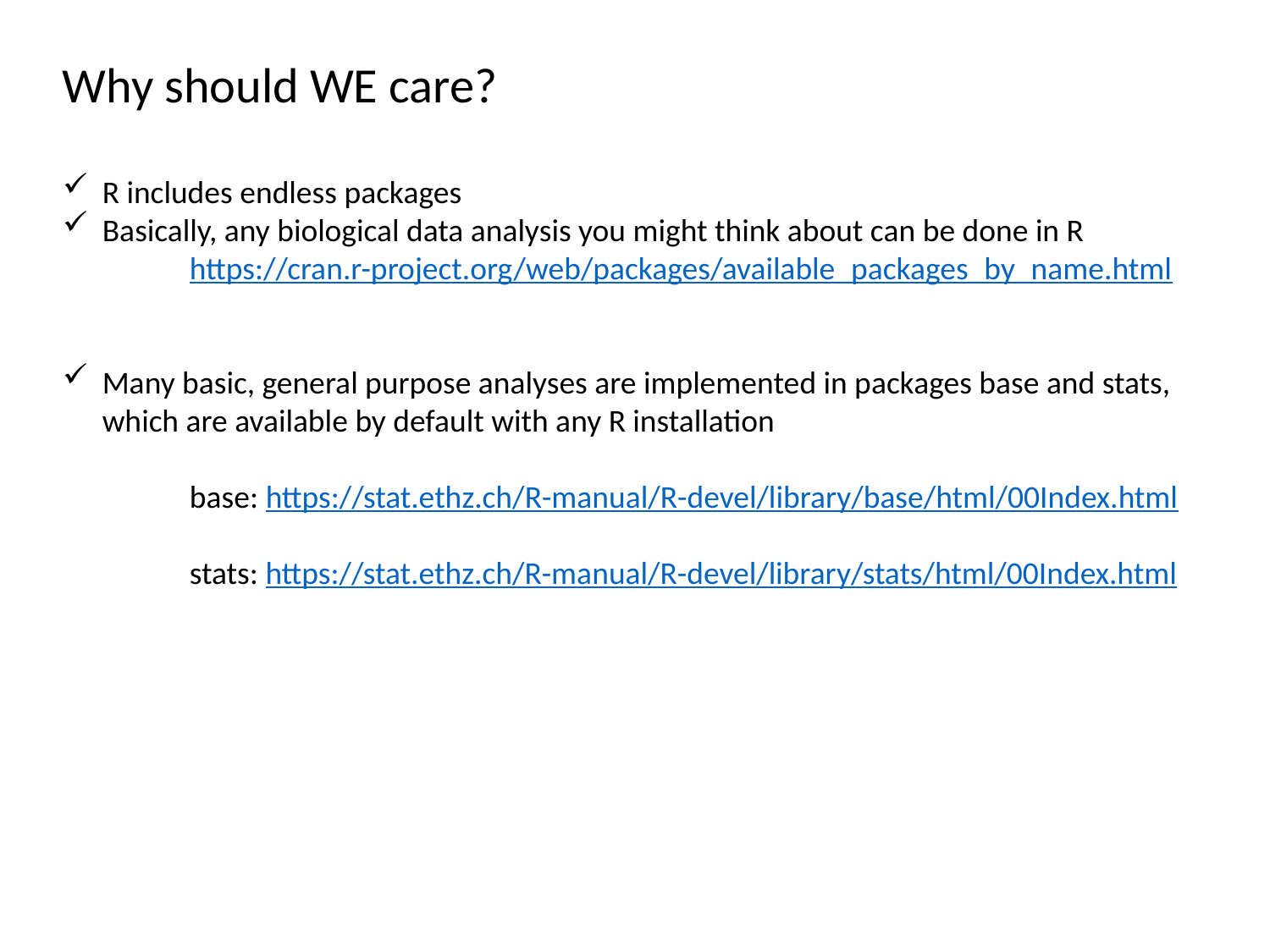

Why should WE care?

R includes endless packages
Basically, any biological data analysis you might think about can be done in R
	https://cran.r-project.org/web/packages/available_packages_by_name.html

Many basic, general purpose analyses are implemented in packages base and stats, which are available by default with any R installation

	base: https://stat.ethz.ch/R-manual/R-devel/library/base/html/00Index.html

	stats: https://stat.ethz.ch/R-manual/R-devel/library/stats/html/00Index.html